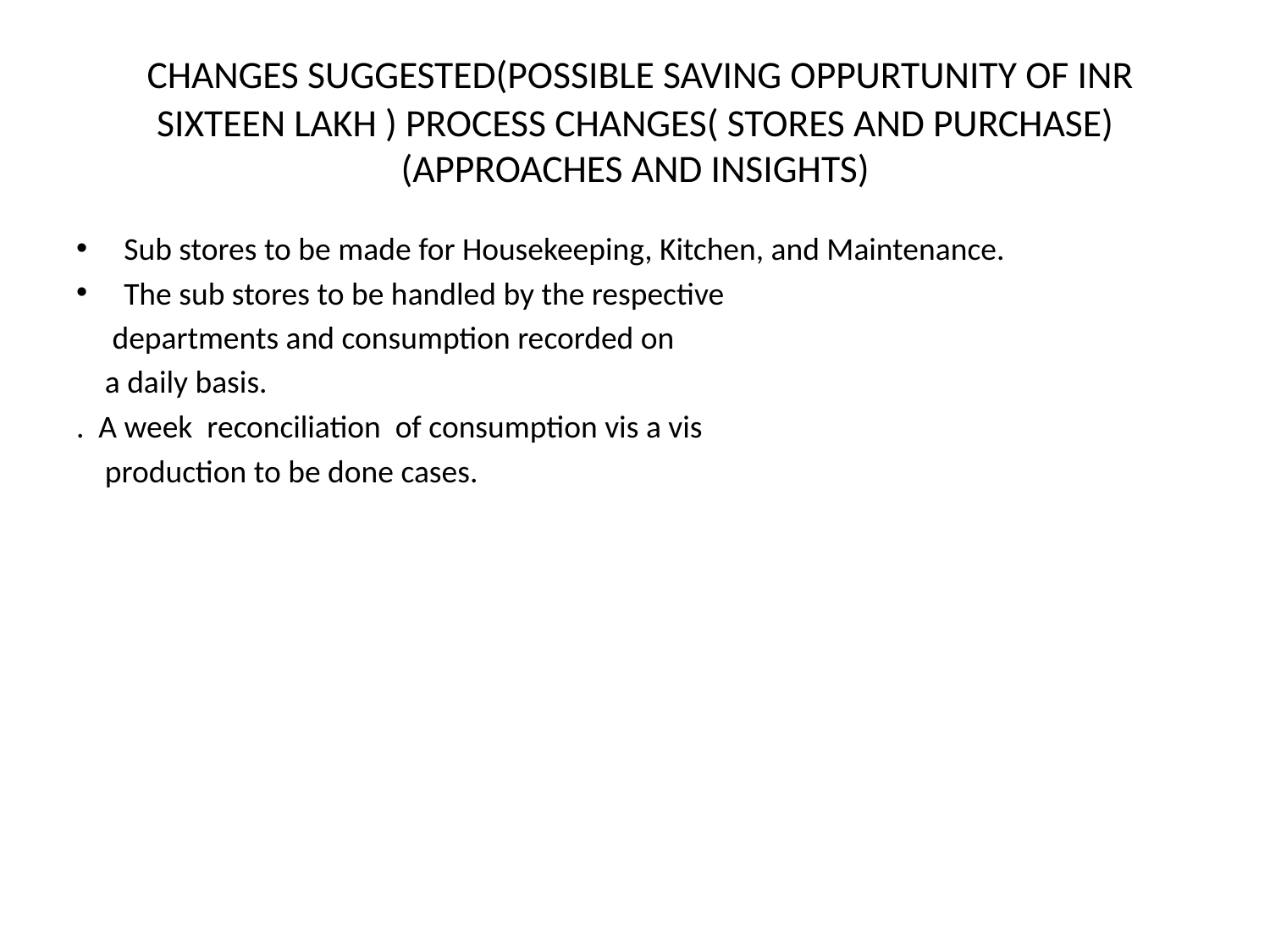

# CHANGES SUGGESTED(POSSIBLE SAVING OPPURTUNITY OF INR SIXTEEN LAKH ) PROCESS CHANGES( STORES AND PURCHASE) (APPROACHES AND INSIGHTS)
Sub stores to be made for Housekeeping, Kitchen, and Maintenance.
The sub stores to be handled by the respective
     departments and consumption recorded on
    a daily basis.
.  A week  reconciliation  of consumption vis a vis
    production to be done cases.